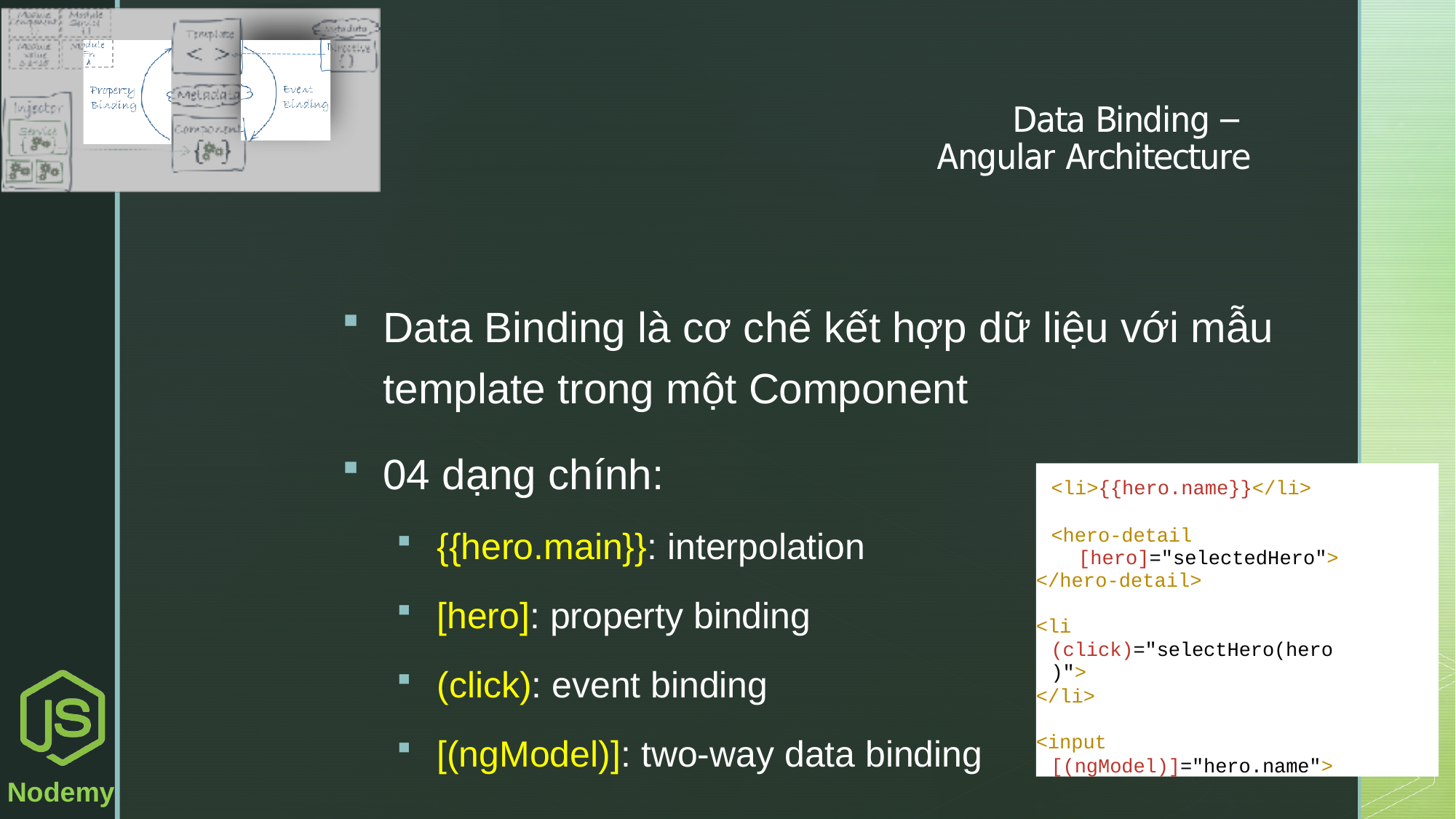

# Data Binding – Angular Architecture
Data Binding là cơ chế kết hợp dữ liệu với mẫu template trong một Component
04 dạng chính:
{{hero.main}}: interpolation
[hero]: property binding
(click): event binding
[(ngModel)]: two-way data binding
<li>{{hero.name}}</li>

<hero-detail  [hero]="selectedHero">
</hero-detail>

<li (click)="selectHero(hero)">
</li>

<input [(ngModel)]="hero.name">